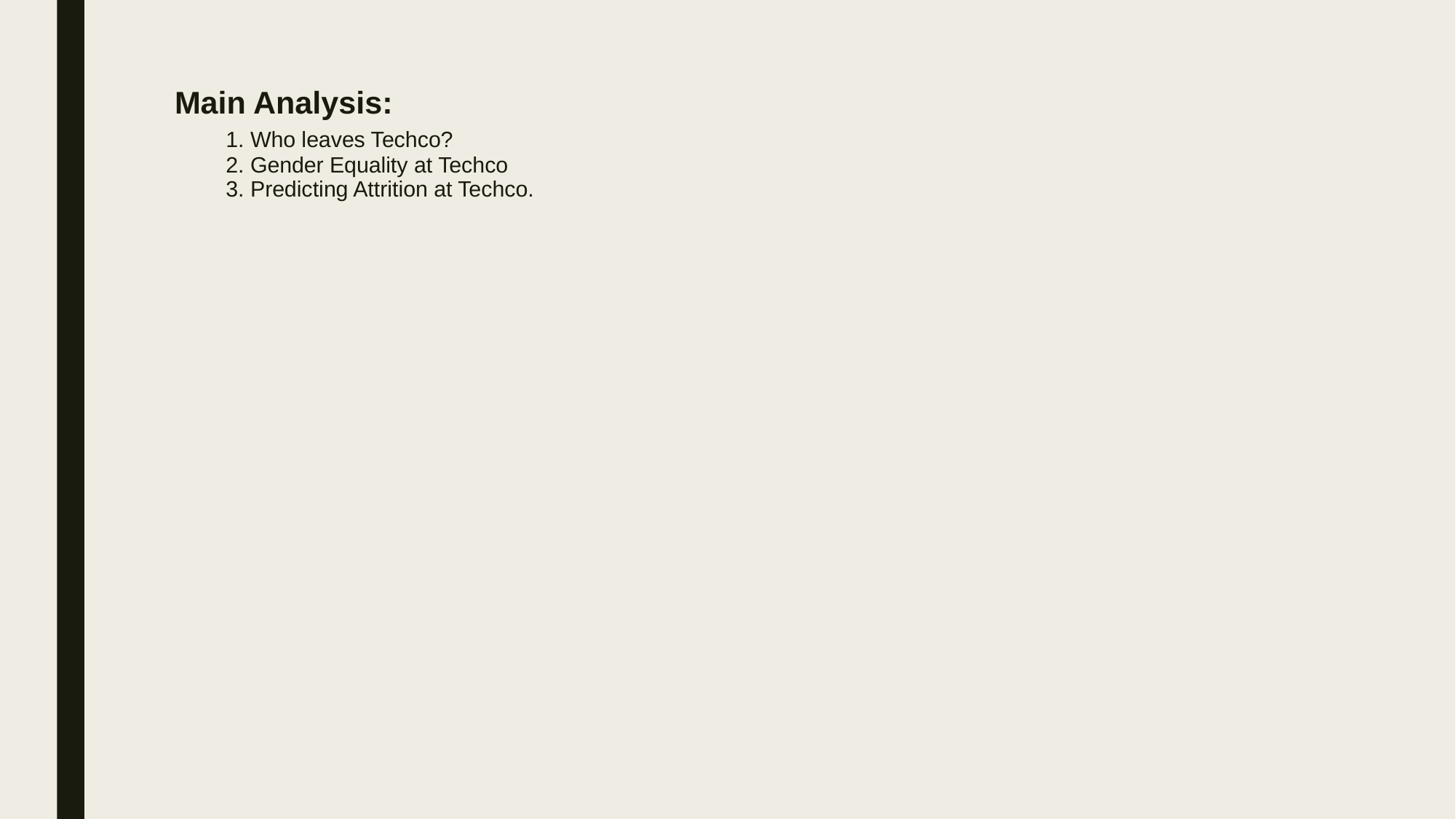

# Main Analysis: 1. Who leaves Techco? 2. Gender Equality at Techco 3. Predicting Attrition at Techco.